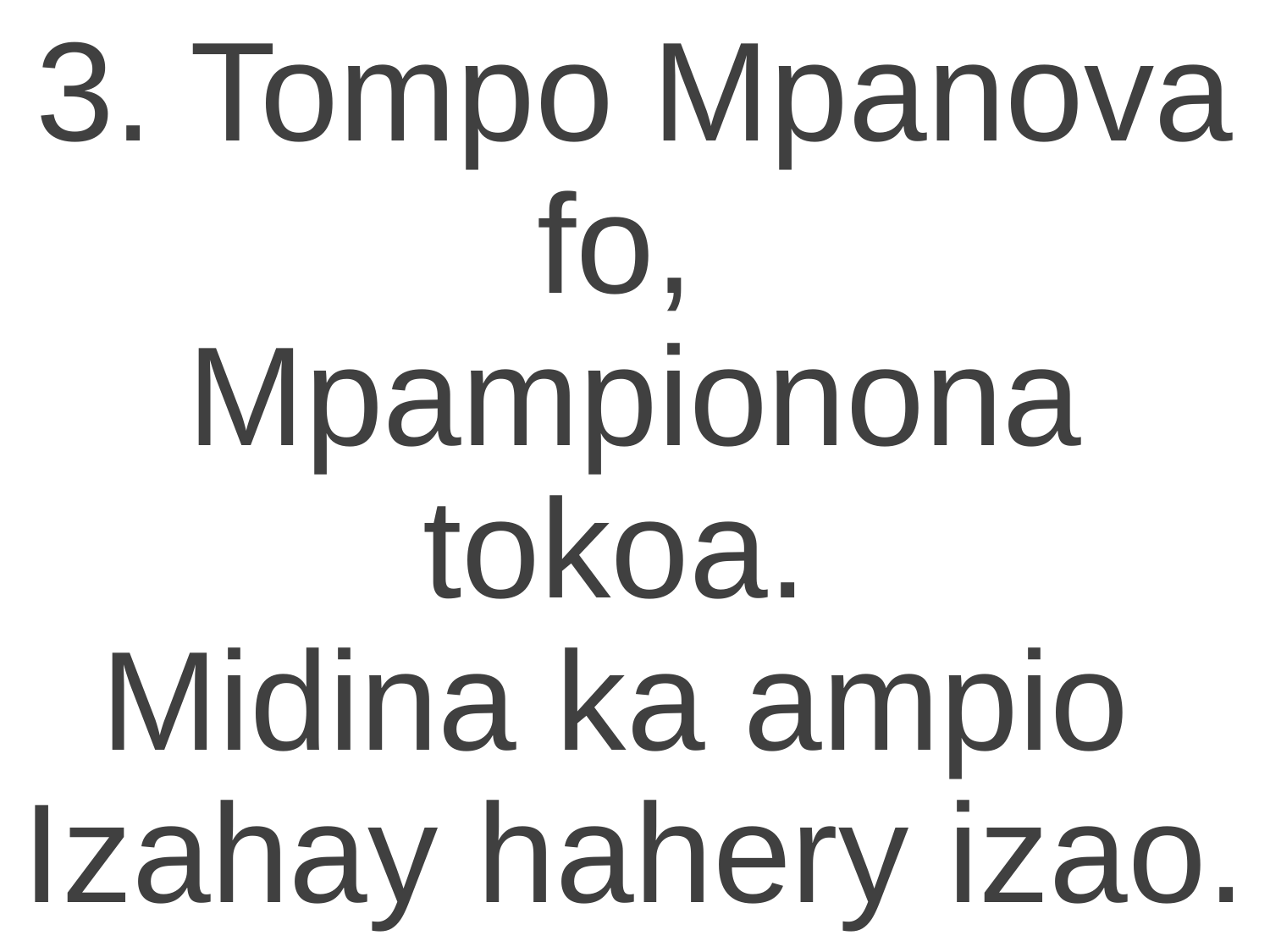

3. Tompo Mpanova fo,
Mpampionona tokoa.
Midina ka ampio
Izahay hahery izao.